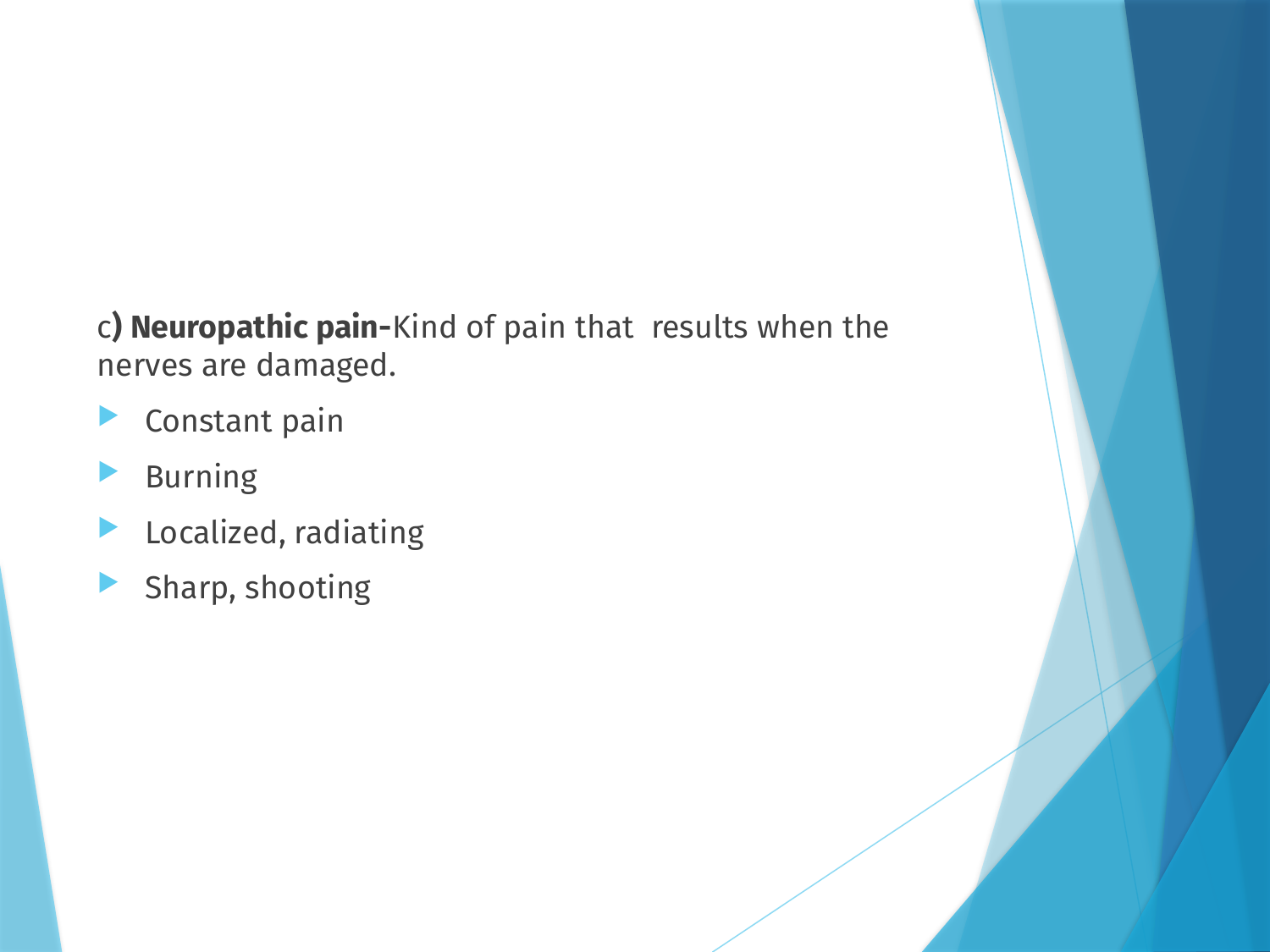

#
c) Neuropathic pain-Kind of pain that  results when the nerves are damaged.
Constant pain
Burning
Localized, radiating
Sharp, shooting